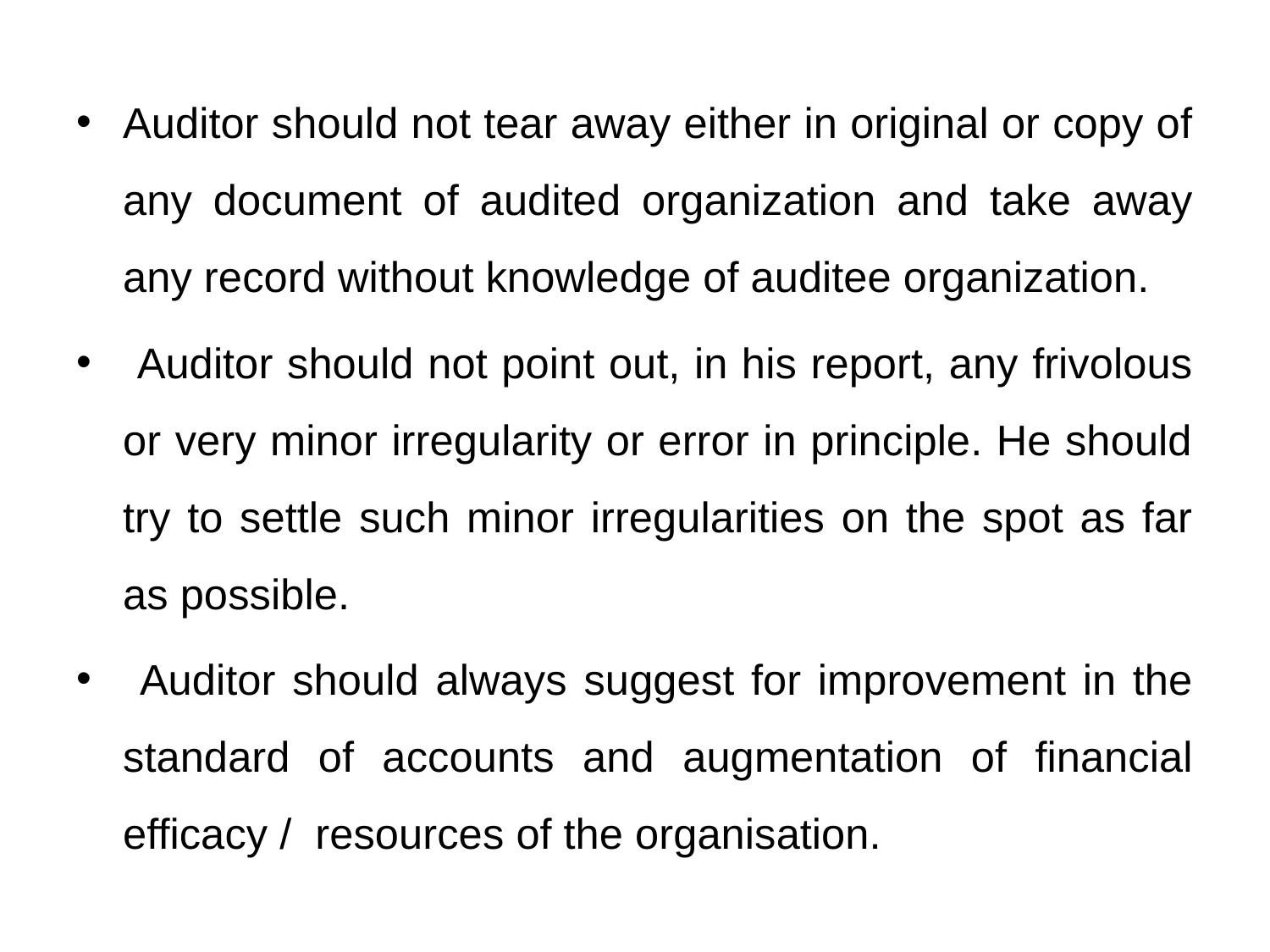

Auditor should not tear away either in original or copy of any document of audited organization and take away any record without knowledge of auditee organization.
 Auditor should not point out, in his report, any frivolous or very minor irregularity or error in principle. He should try to settle such minor irregularities on the spot as far as possible.
 Auditor should always suggest for improvement in the standard of accounts and augmentation of financial efficacy /  resources of the organisation.